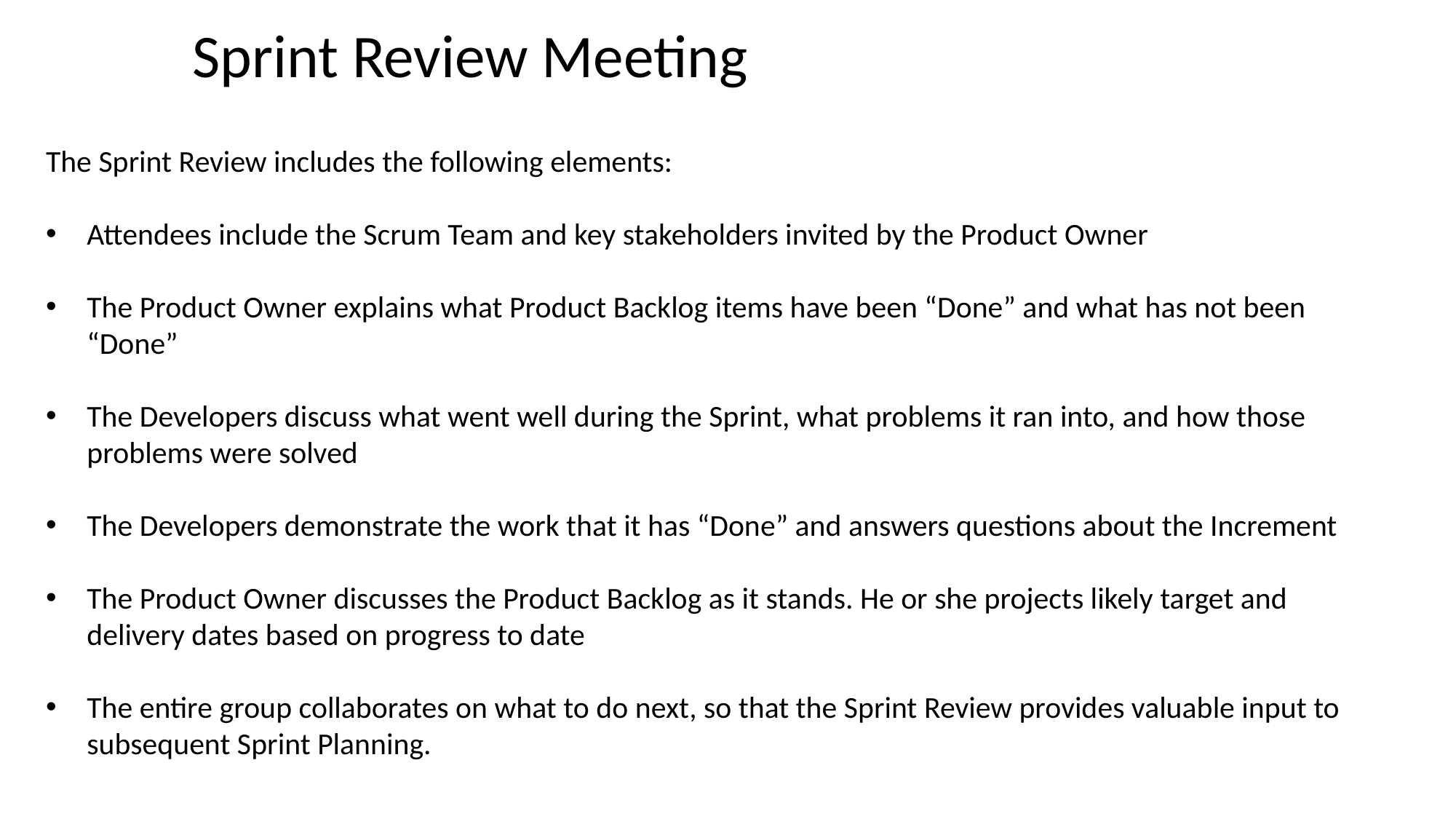

Sprint Review Meeting
The Sprint Review includes the following elements:

Attendees include the Scrum Team and key stakeholders invited by the Product Owner

The Product Owner explains what Product Backlog items have been “Done” and what has not been “Done”

The Developers discuss what went well during the Sprint, what problems it ran into, and how those problems were solved

The Developers demonstrate the work that it has “Done” and answers questions about the Increment

The Product Owner discusses the Product Backlog as it stands. He or she projects likely target and delivery dates based on progress to date

The entire group collaborates on what to do next, so that the Sprint Review provides valuable input to subsequent Sprint Planning.